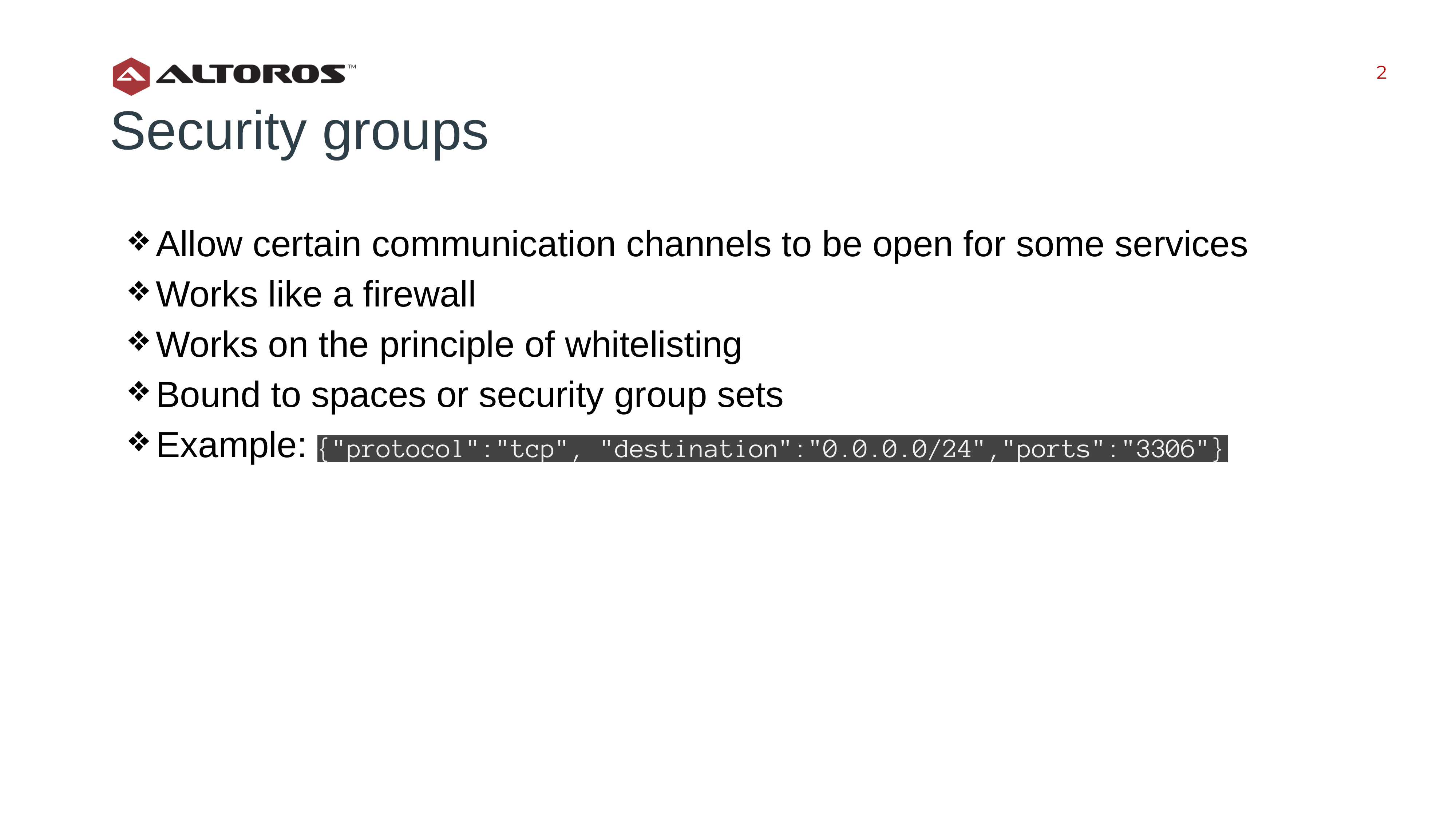

2
2
Security groups
Allow certain communication channels to be open for some services
Works like a firewall
Works on the principle of whitelisting
Bound to spaces or security group sets
Example: {"protocol":"tcp", "destination":"0.0.0.0/24","ports":"3306"}